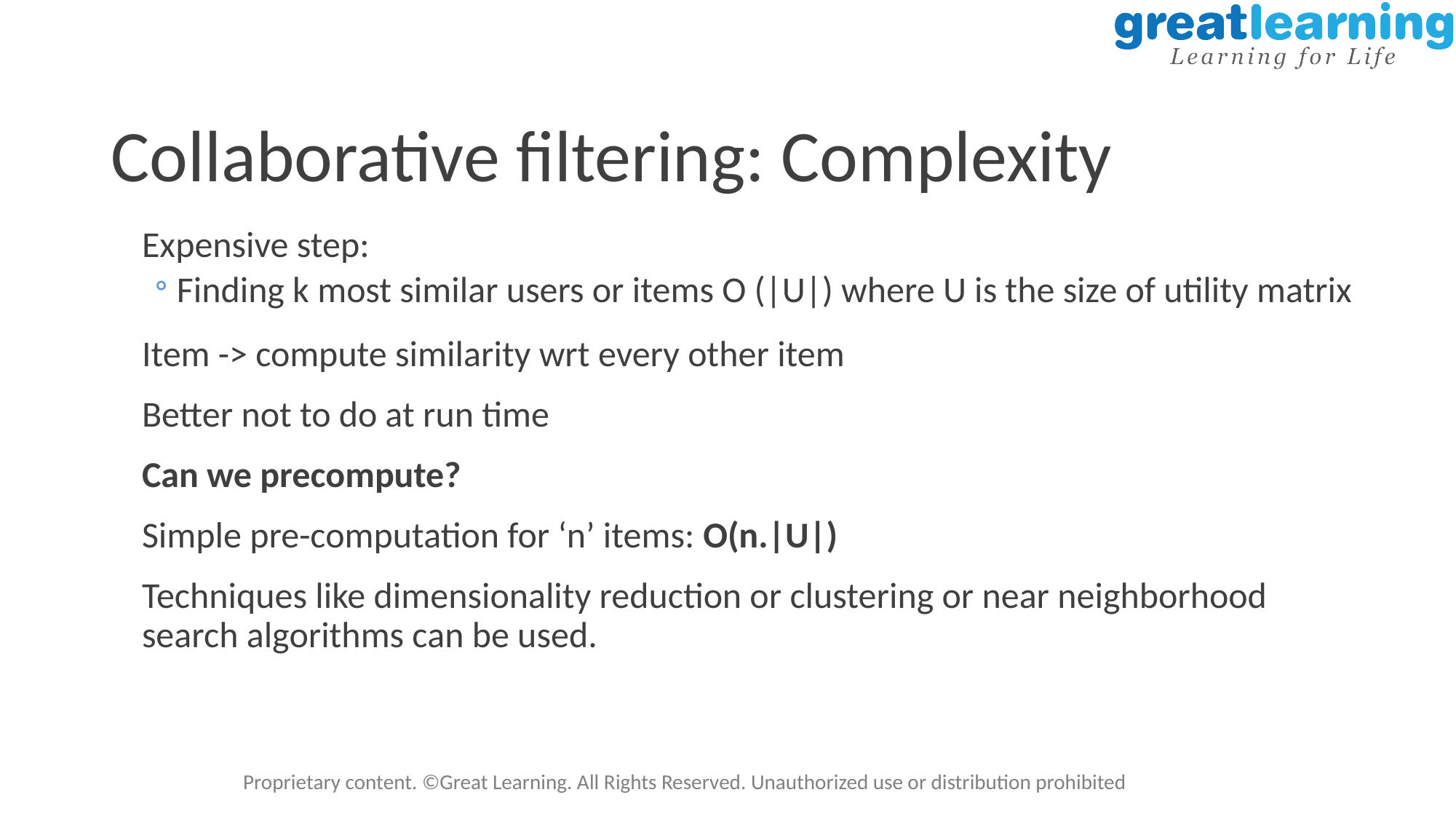

# Collaborative filtering: Complexity
Expensive step:
Finding k most similar users or items O (|U|) where U is the size of utility matrix
Item -> compute similarity wrt every other item
Better not to do at run time
Can we precompute?
Simple pre-computation for ‘n’ items: O(n.|U|)
Techniques like dimensionality reduction or clustering or near neighborhood search algorithms can be used.
Proprietary content. ©Great Learning. All Rights Reserved. Unauthorized use or distribution prohibited